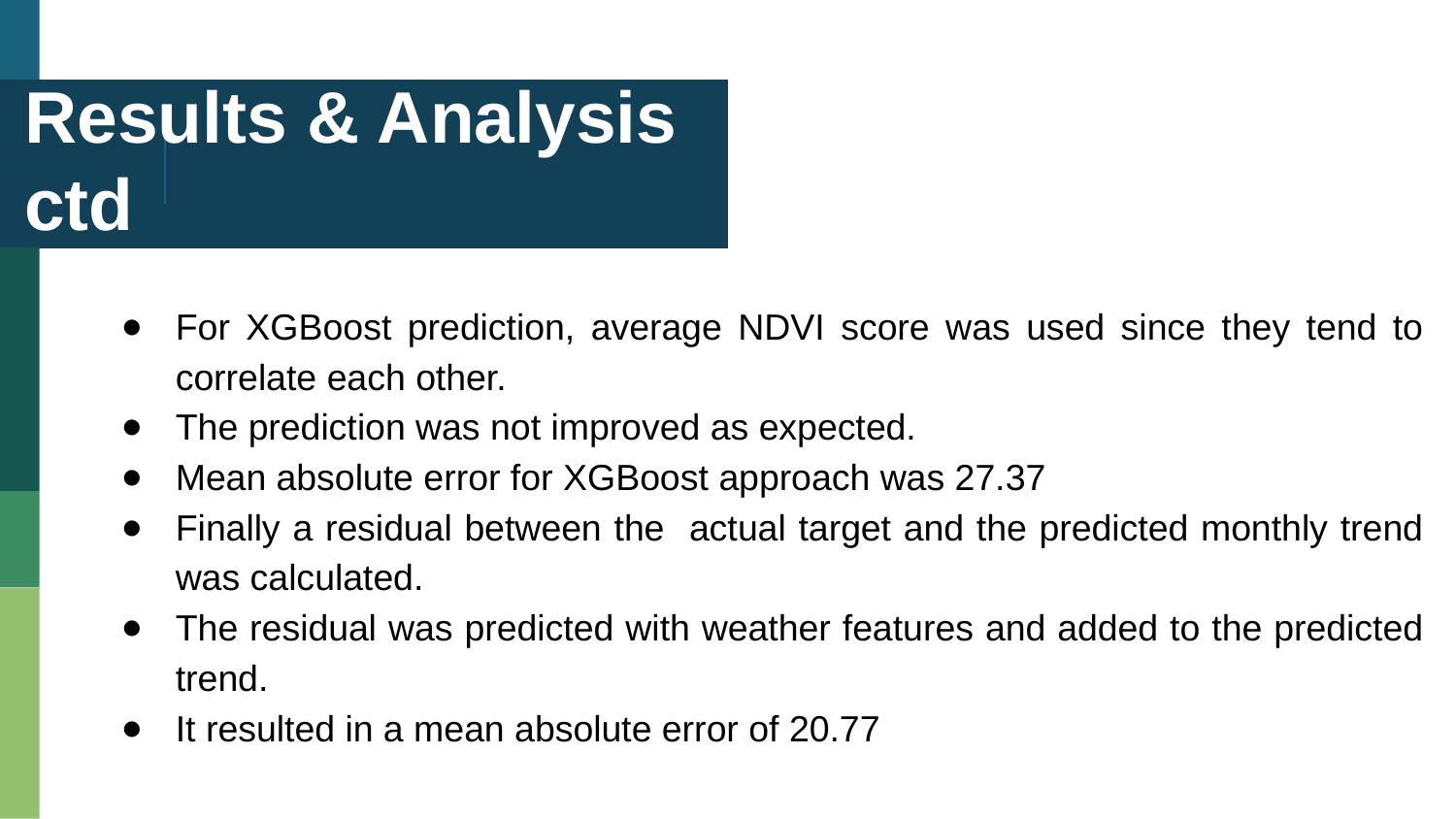

# Results & Analysis ctd
For XGBoost prediction, average NDVI score was used since they tend to correlate each other.
The prediction was not improved as expected.
Mean absolute error for XGBoost approach was 27.37
Finally a residual between the  actual target and the predicted monthly trend was calculated.
The residual was predicted with weather features and added to the predicted trend.
It resulted in a mean absolute error of 20.77